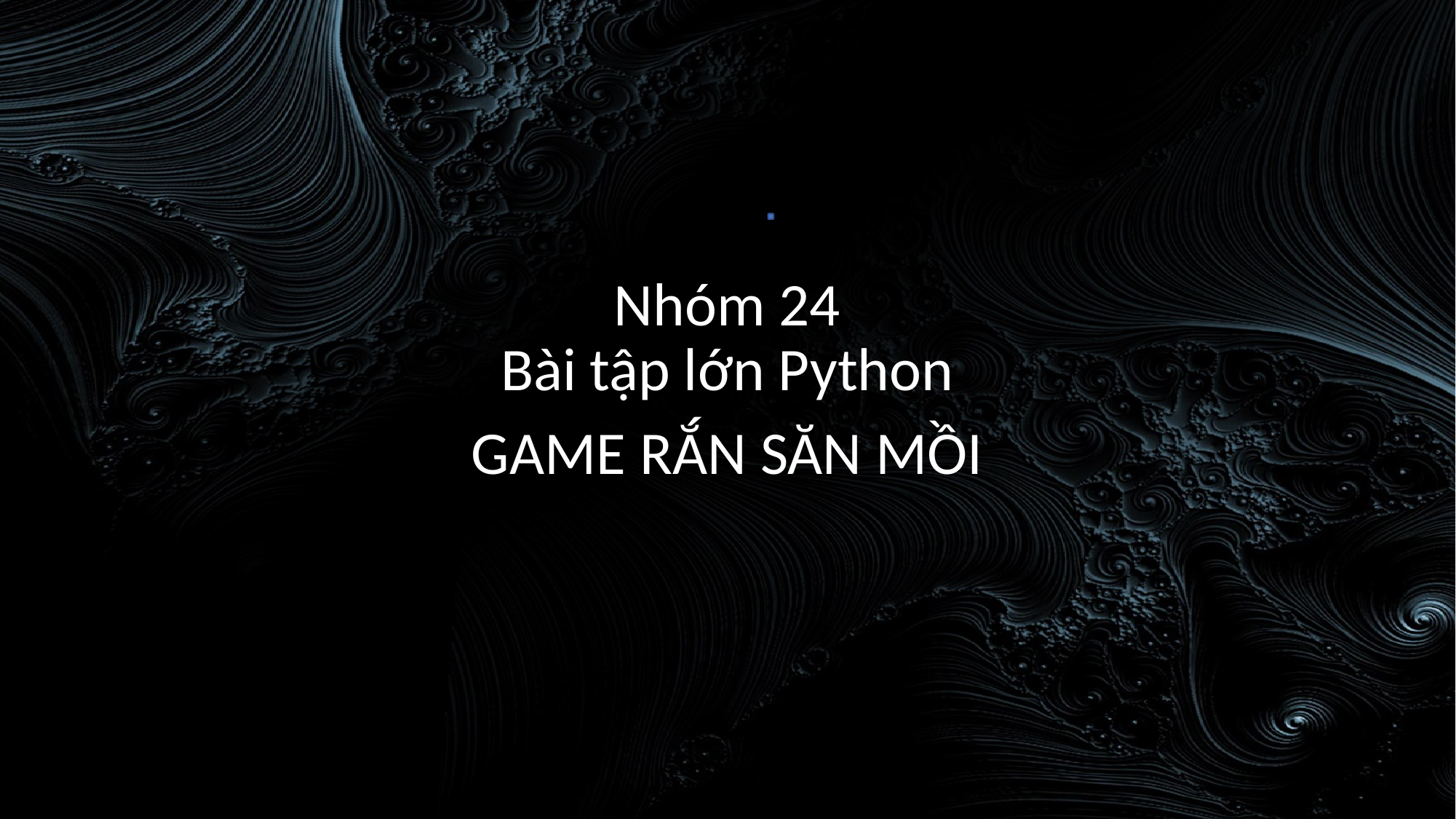

# Nhóm 24 Bài tập lớn Python

GAME RẮN SĂN MỒI